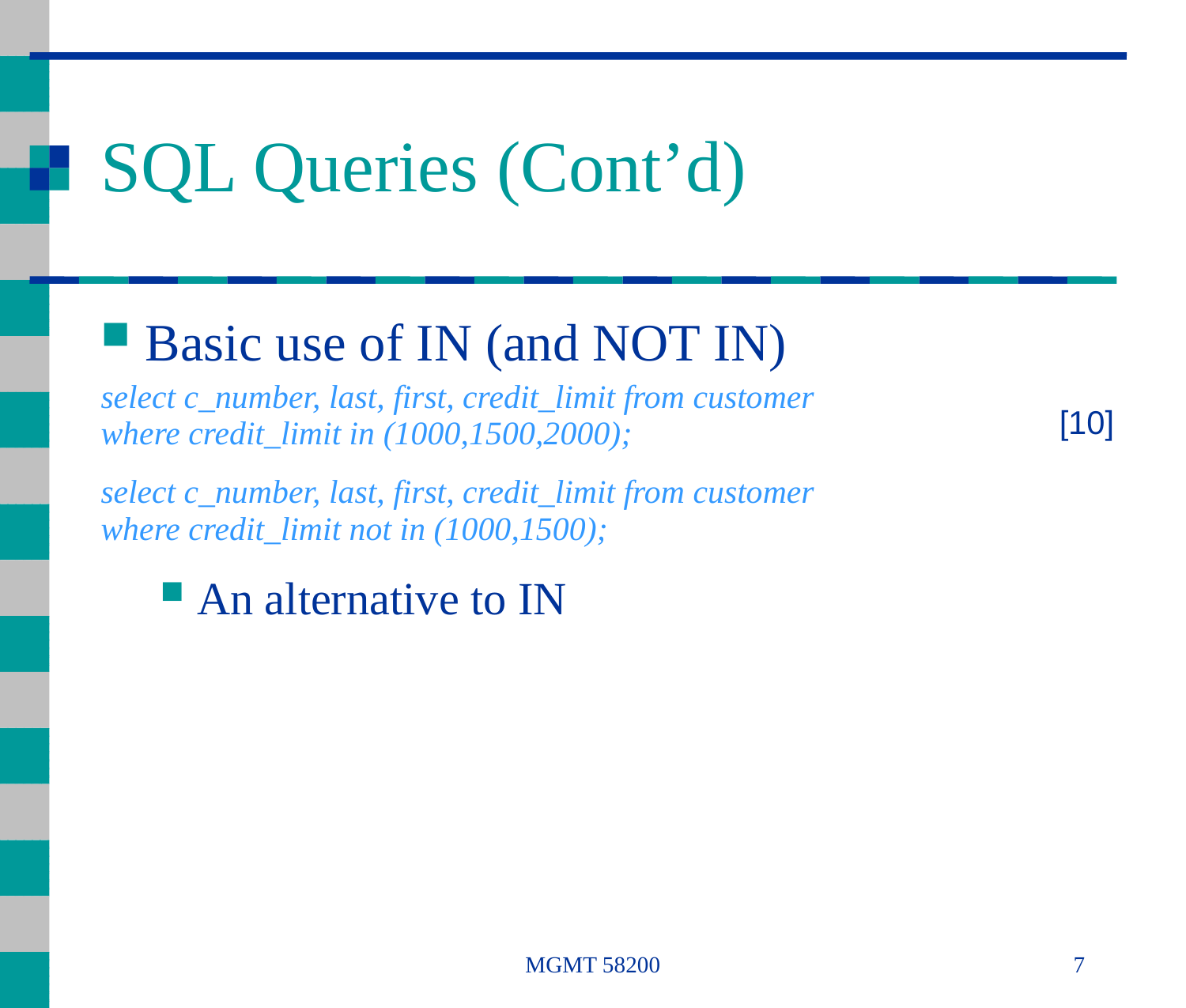

# SQL Queries (Cont’d)
Basic use of IN (and NOT IN)
select c_number, last, first, credit_limit from customer
where credit_limit in (1000,1500,2000);
select c_number, last, first, credit_limit from customer
where credit_limit not in (1000,1500);
An alternative to IN

[10]
MGMT 58200
7